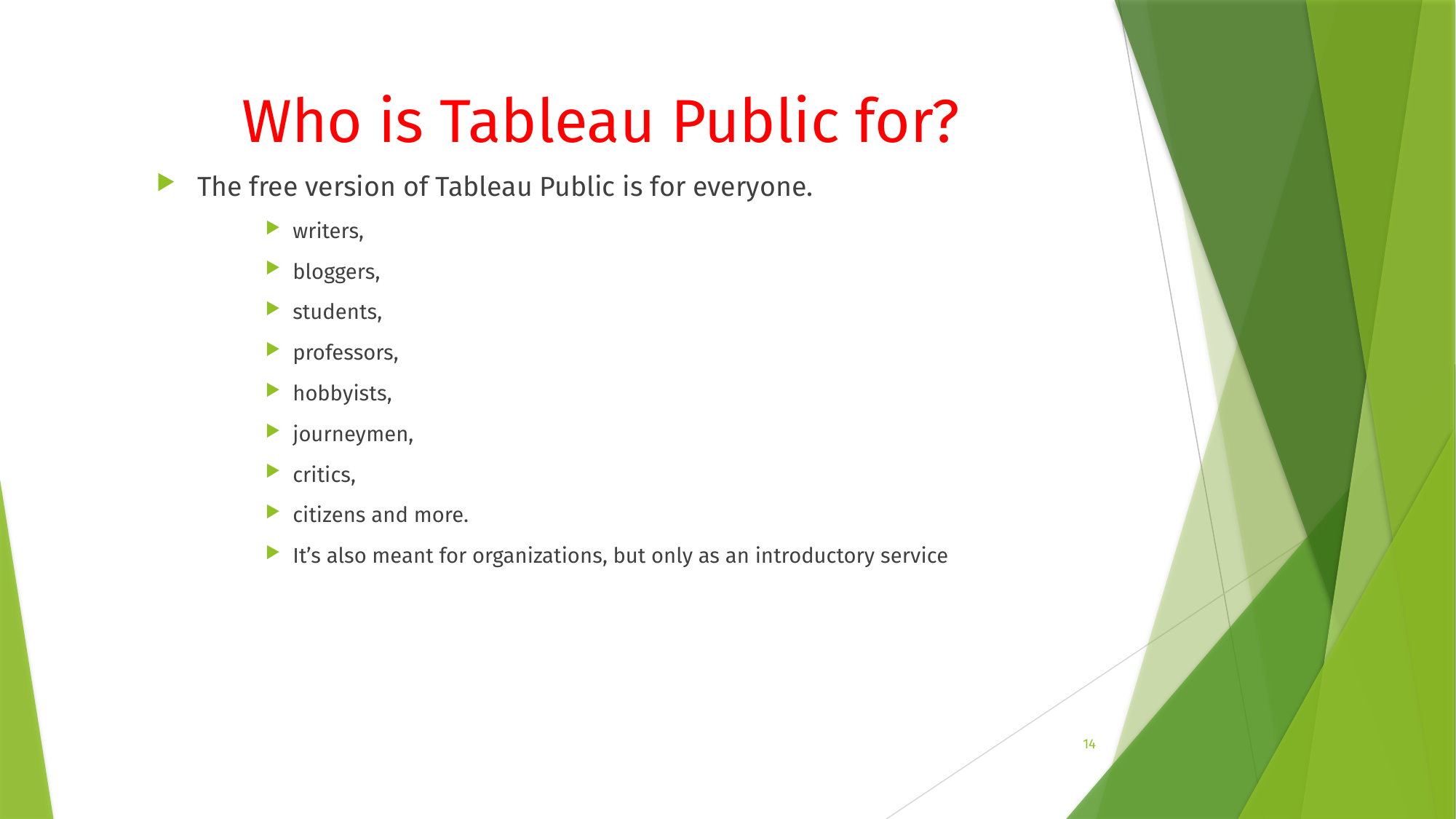

# Who is Tableau Public for?
The free version of Tableau Public is for everyone.
writers,
bloggers,
students,
professors,
hobbyists,
journeymen,
critics,
citizens and more.
It’s also meant for organizations, but only as an introductory service

14